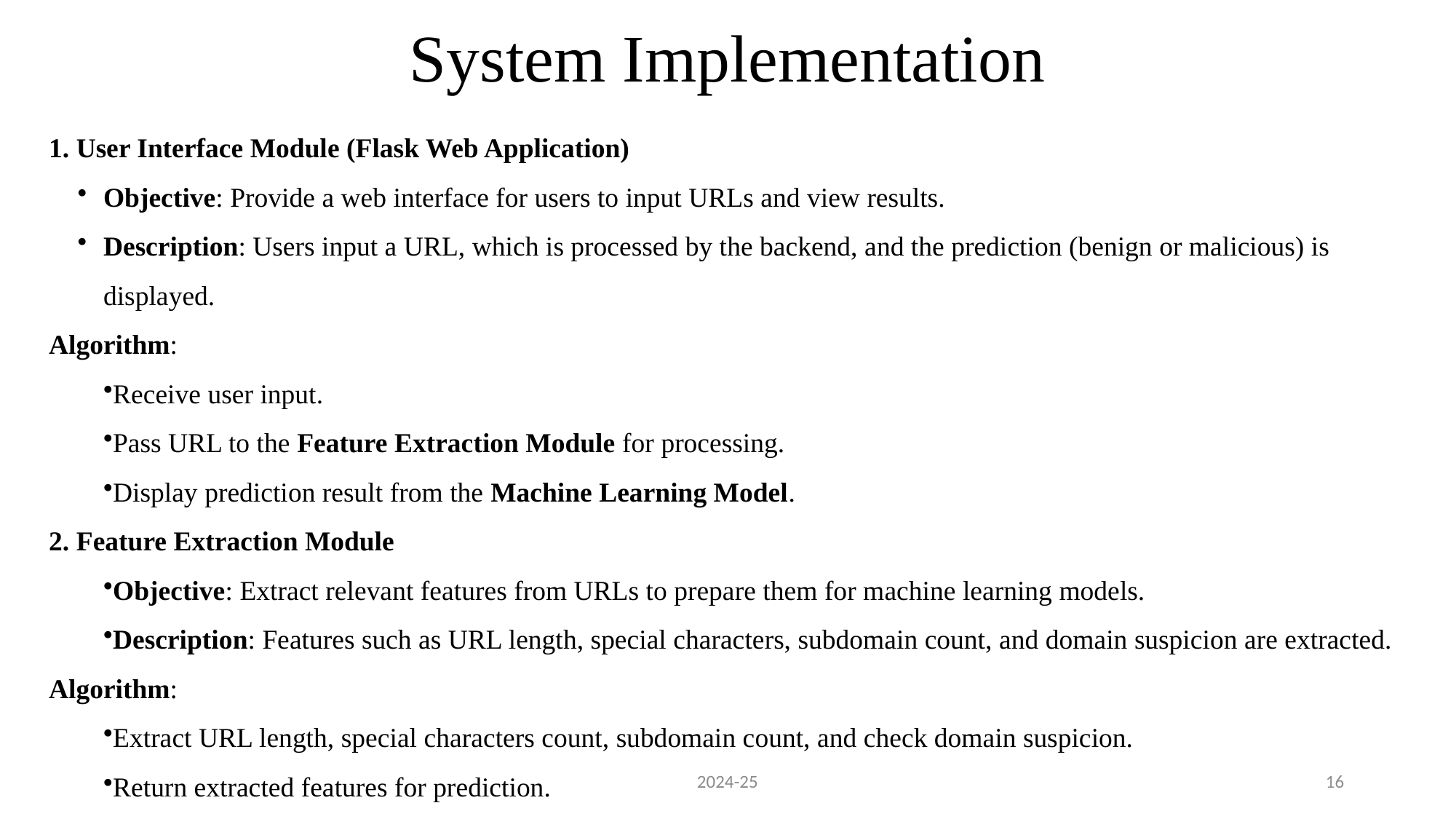

# System Implementation
1. User Interface Module (Flask Web Application)
Objective: Provide a web interface for users to input URLs and view results.
Description: Users input a URL, which is processed by the backend, and the prediction (benign or malicious) is displayed.
Algorithm:
Receive user input.
Pass URL to the Feature Extraction Module for processing.
Display prediction result from the Machine Learning Model.
2. Feature Extraction Module
Objective: Extract relevant features from URLs to prepare them for machine learning models.
Description: Features such as URL length, special characters, subdomain count, and domain suspicion are extracted.
Algorithm:
Extract URL length, special characters count, subdomain count, and check domain suspicion.
Return extracted features for prediction.

2024-25
16